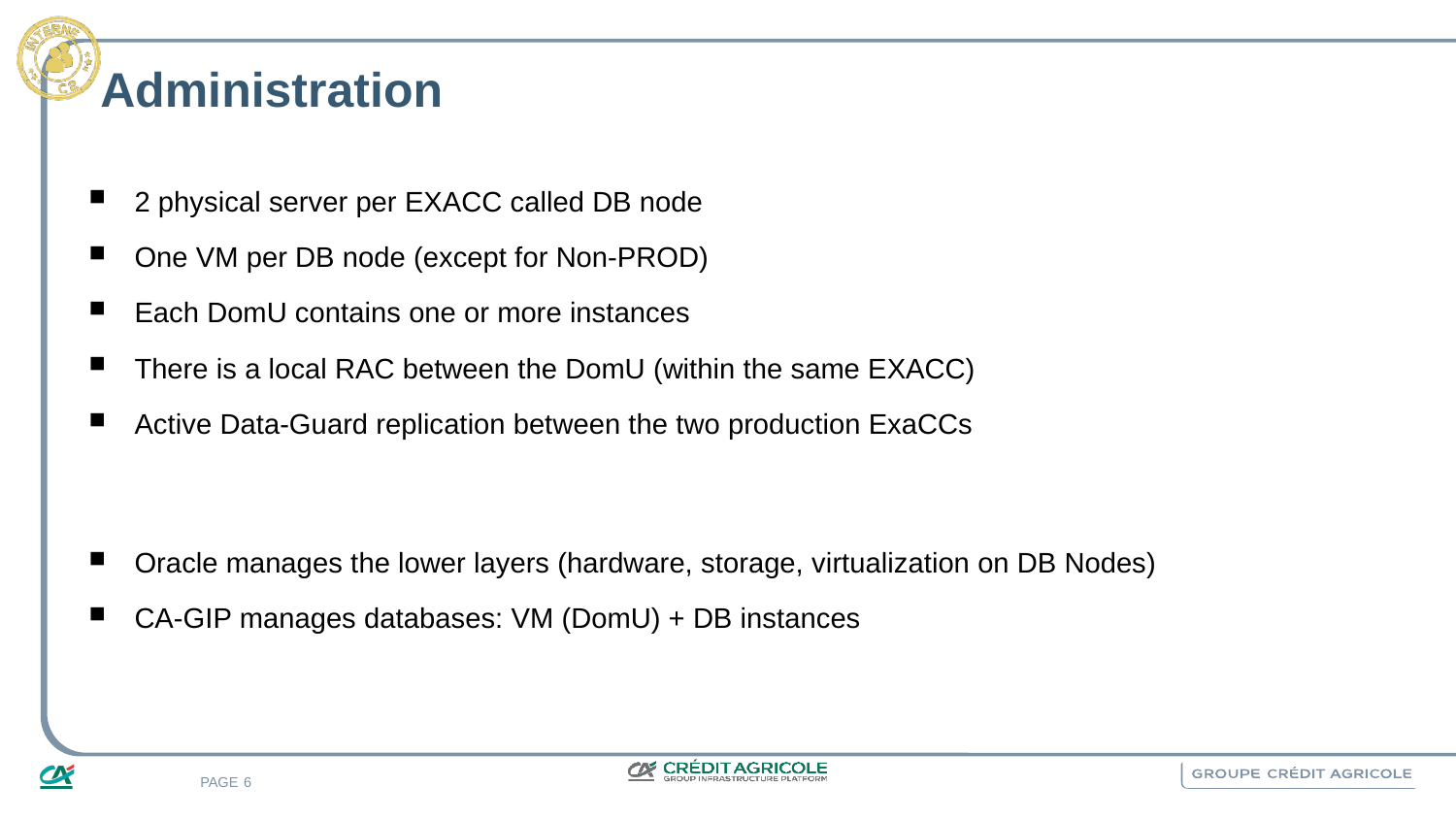

# Administration

2 physical server per EXACC called DB node

One VM per DB node (except for Non-PROD)

Each DomU contains one or more instances

There is a local RAC between the DomU (within the same EXACC)

Active Data-Guard replication between the two production ExaCCs

Oracle manages the lower layers (hardware, storage, virtualization on DB Nodes)

CA-GIP manages databases: VM (DomU) + DB instances

6